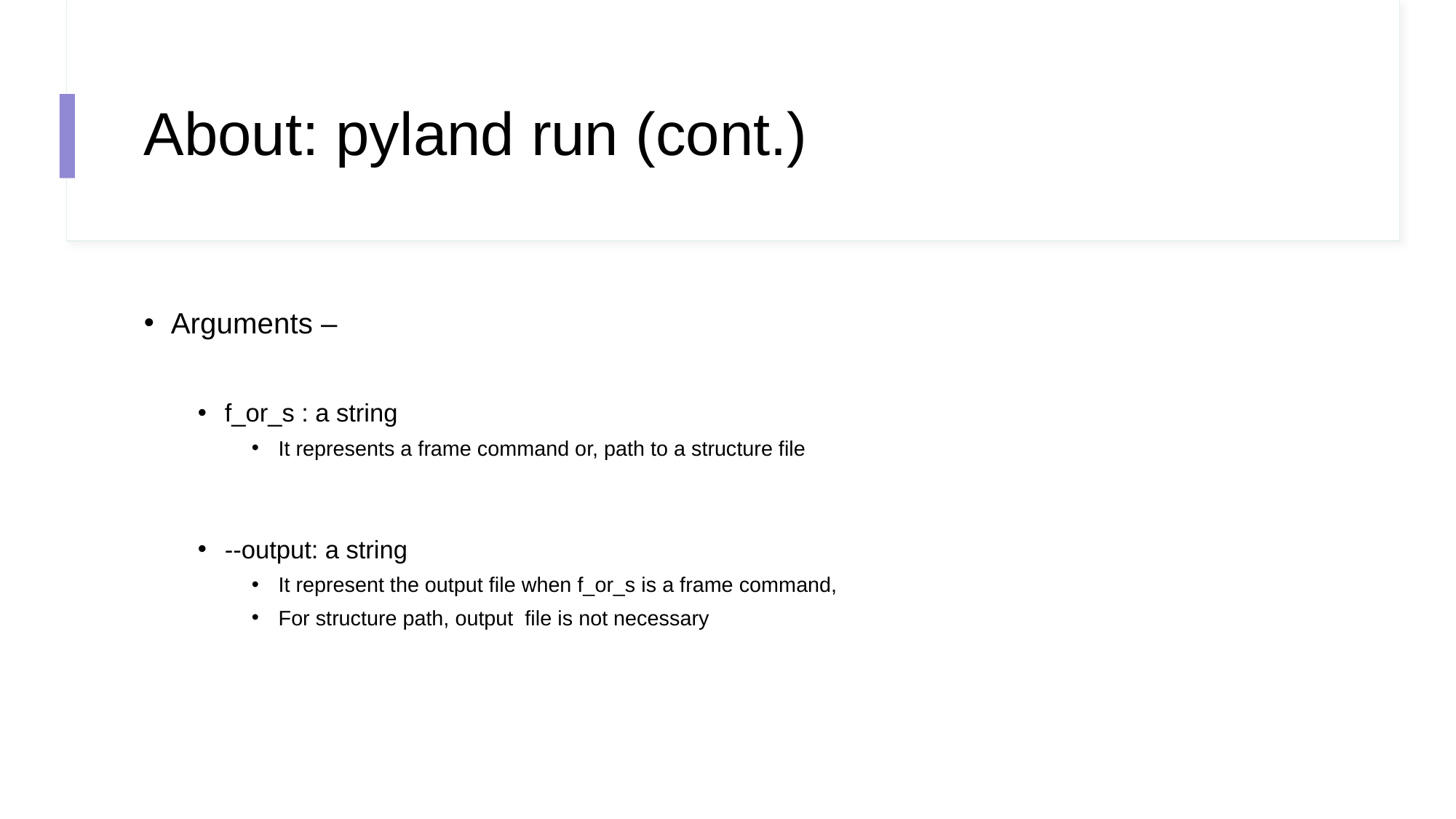

# About: pyland run (cont.)
Arguments –

f_or_s : a string
It represents a frame command or, path to a structure file

--output: a string
It represent the output file when f_or_s is a frame command,
For structure path, output  file is not necessary